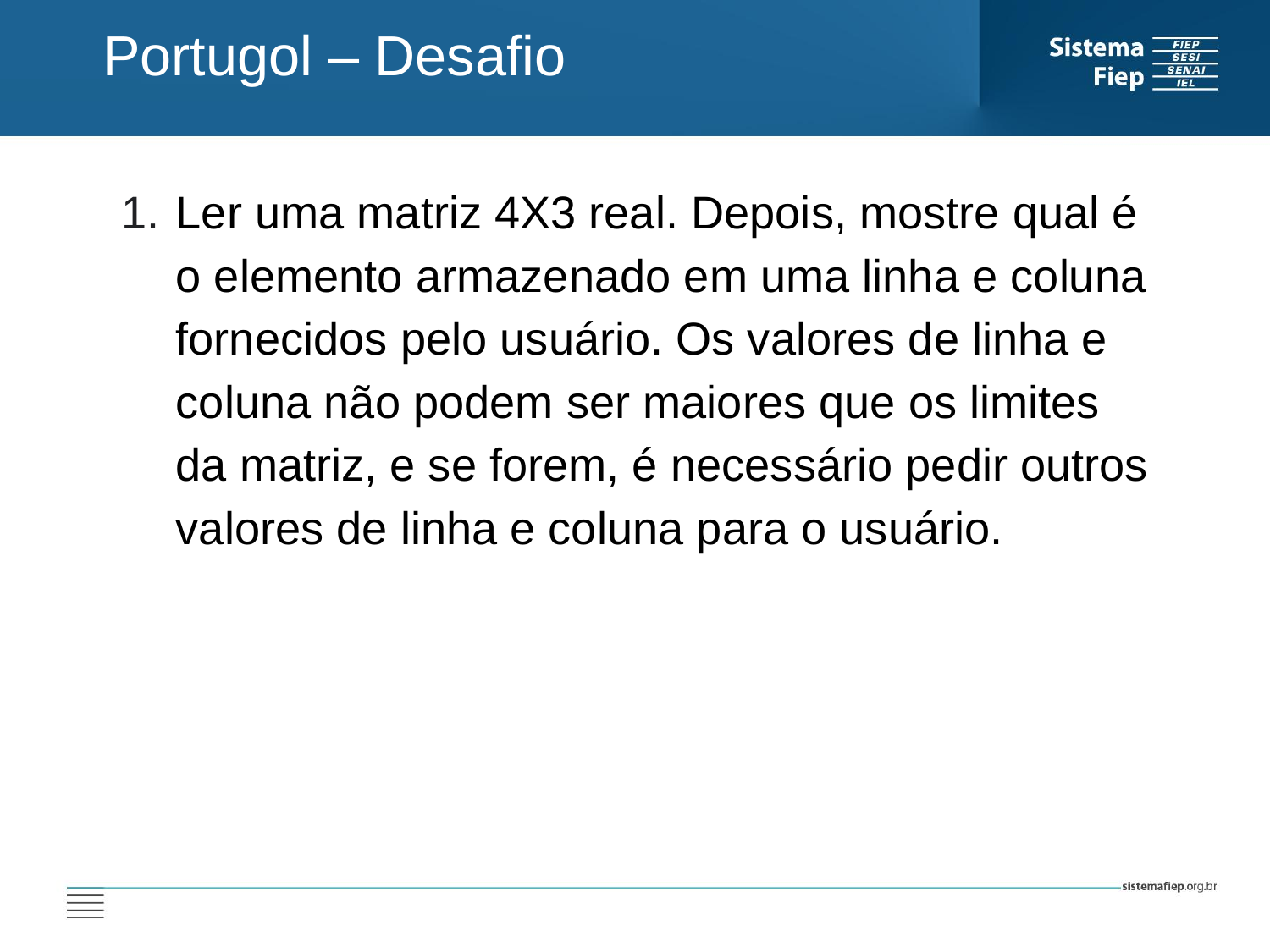

Portugol – Desafio

Ler uma matriz 4X3 real. Depois, mostre qual é o elemento armazenado em uma linha e coluna fornecidos pelo usuário. Os valores de linha e coluna não podem ser maiores que os limites da matriz, e se forem, é necessário pedir outros valores de linha e coluna para o usuário.

AT